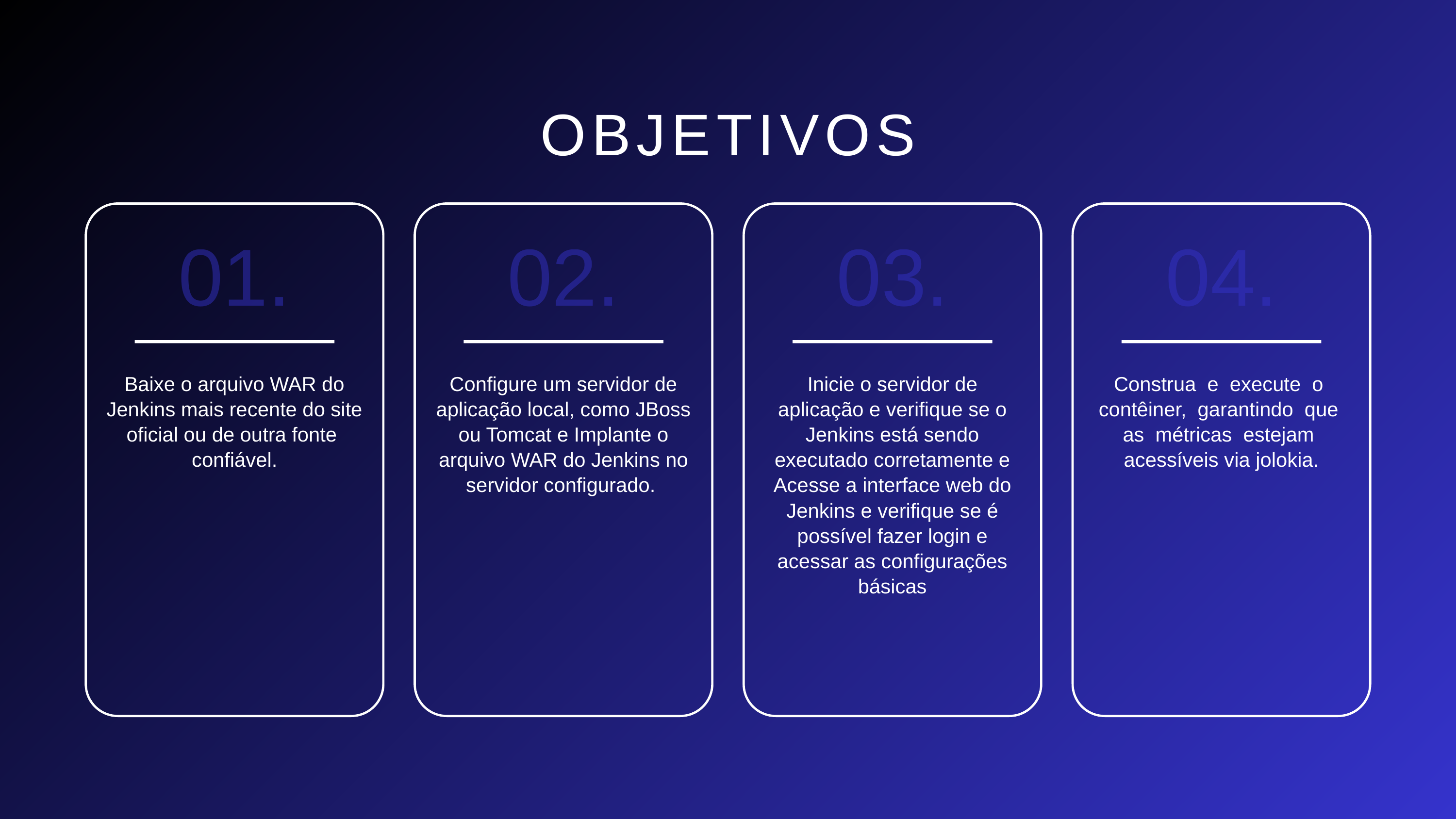

OBJETIVOS

01.
02.
03.
04.

Baixe o arquivo WAR do Jenkins mais recente do site oficial ou de outra fonte
confiável.
Configure um servidor de aplicação local, como JBoss ou Tomcat e Implante o arquivo WAR do Jenkins no servidor configurado.
Inicie o servidor de aplicação e verifique se o Jenkins está sendo executado corretamente e Acesse a interface web do Jenkins e verifique se é possível fazer login e acessar as configurações básicas
Construa  e  execute  o  contêiner,  garantindo  que  as  métricas  estejam
acessíveis via jolokia.